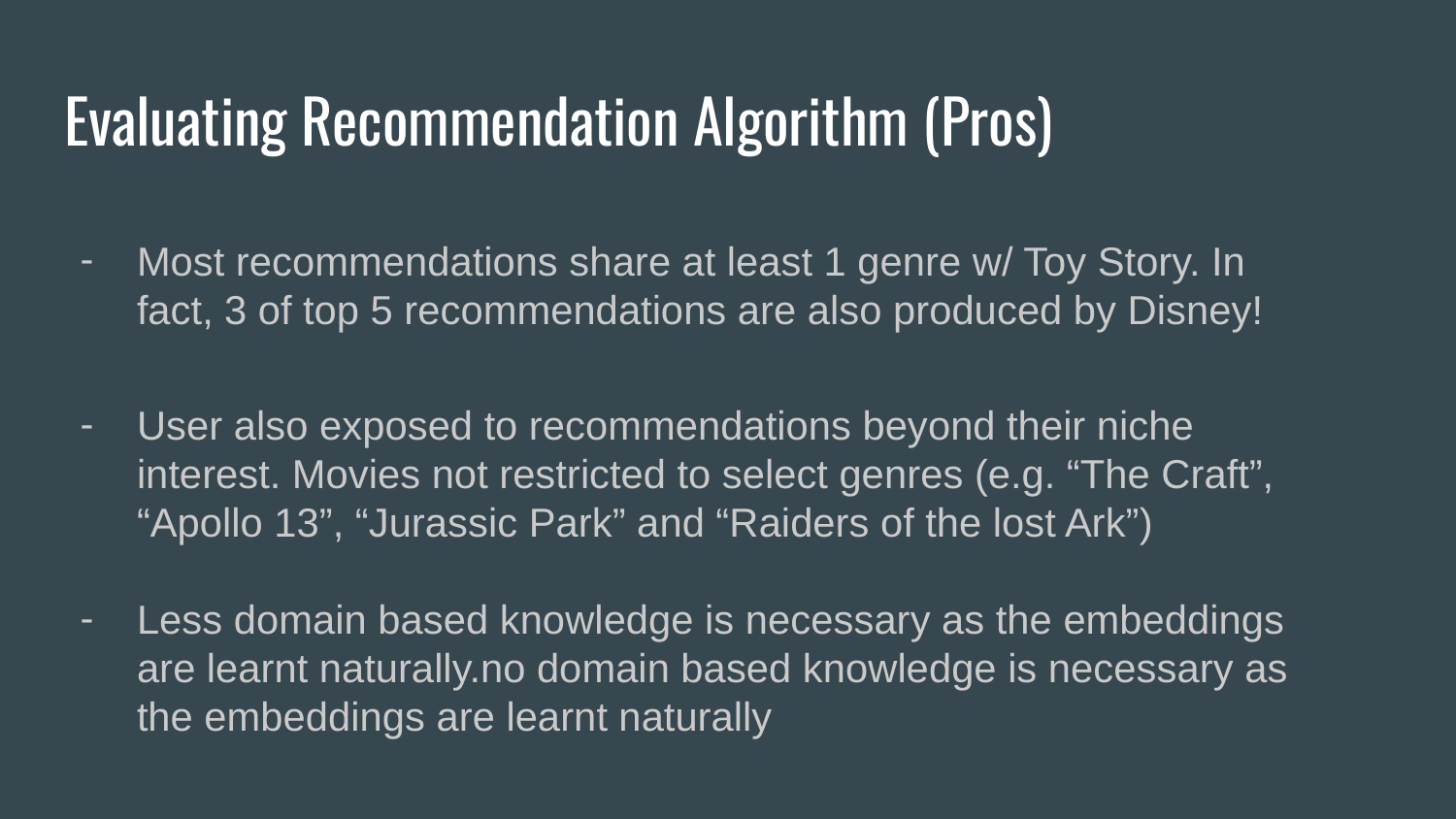

# Evaluating Recommendation Algorithm (Pros)
Most recommendations share at least 1 genre w/ Toy Story. In fact, 3 of top 5 recommendations are also produced by Disney!

User also exposed to recommendations beyond their niche interest. Movies not restricted to select genres (e.g. “The Craft”, “Apollo 13”, “Jurassic Park” and “Raiders of the lost Ark”)

Less domain based knowledge is necessary as the embeddings are learnt naturally.no domain based knowledge is necessary as the embeddings are learnt naturally